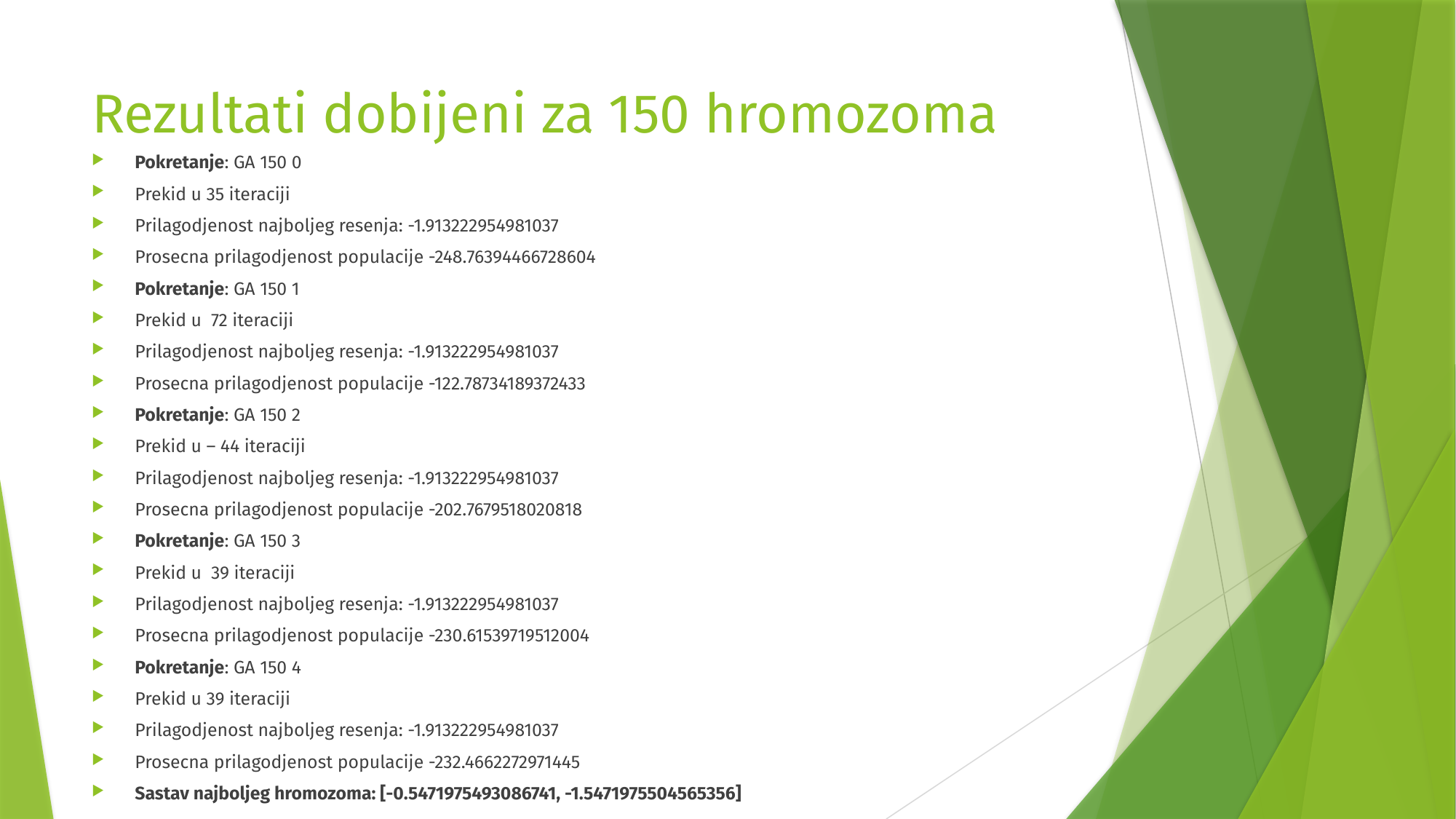

# Rezultati dobijeni za 150 hromozoma
Pokretanje: GA 150 0
Prekid u 35 iteraciji
Prilagodjenost najboljeg resenja: -1.913222954981037
Prosecna prilagodjenost populacije -248.76394466728604
Pokretanje: GA 150 1
Prekid u  72 iteraciji
Prilagodjenost najboljeg resenja: -1.913222954981037
Prosecna prilagodjenost populacije -122.78734189372433
Pokretanje: GA 150 2
Prekid u – 44 iteraciji
Prilagodjenost najboljeg resenja: -1.913222954981037
Prosecna prilagodjenost populacije -202.7679518020818
Pokretanje: GA 150 3
Prekid u  39 iteraciji
Prilagodjenost najboljeg resenja: -1.913222954981037
Prosecna prilagodjenost populacije -230.61539719512004
Pokretanje: GA 150 4
Prekid u 39 iteraciji
Prilagodjenost najboljeg resenja: -1.913222954981037
Prosecna prilagodjenost populacije -232.4662272971445
Sastav najboljeg hromozoma: [-0.5471975493086741, -1.5471975504565356]